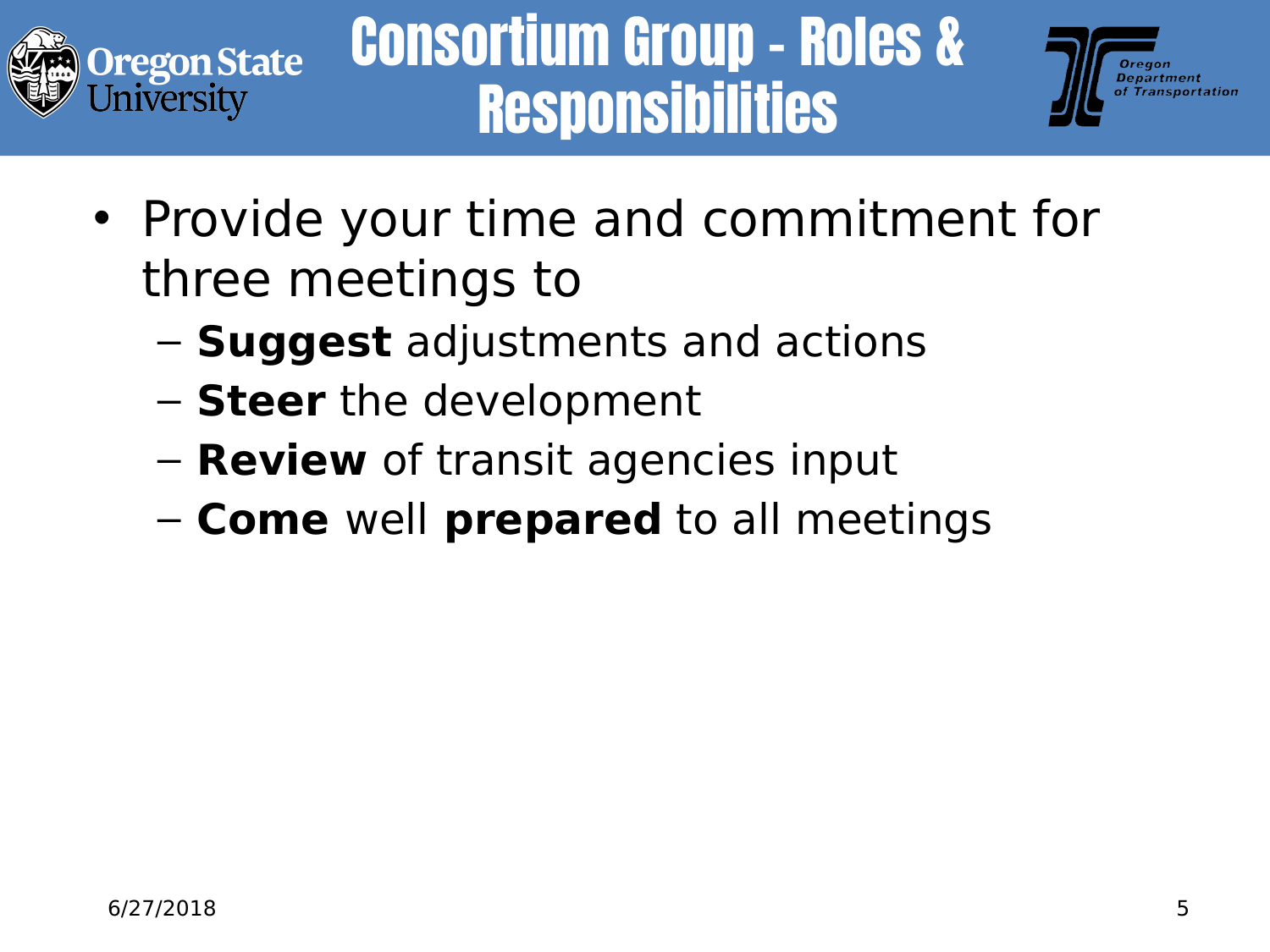

# Consortium Group – Roles & Responsibilities
Provide your time and commitment for three meetings to
Suggest adjustments and actions
Steer the development
Review of transit agencies input
Come well prepared to all meetings

6/27/2018
5